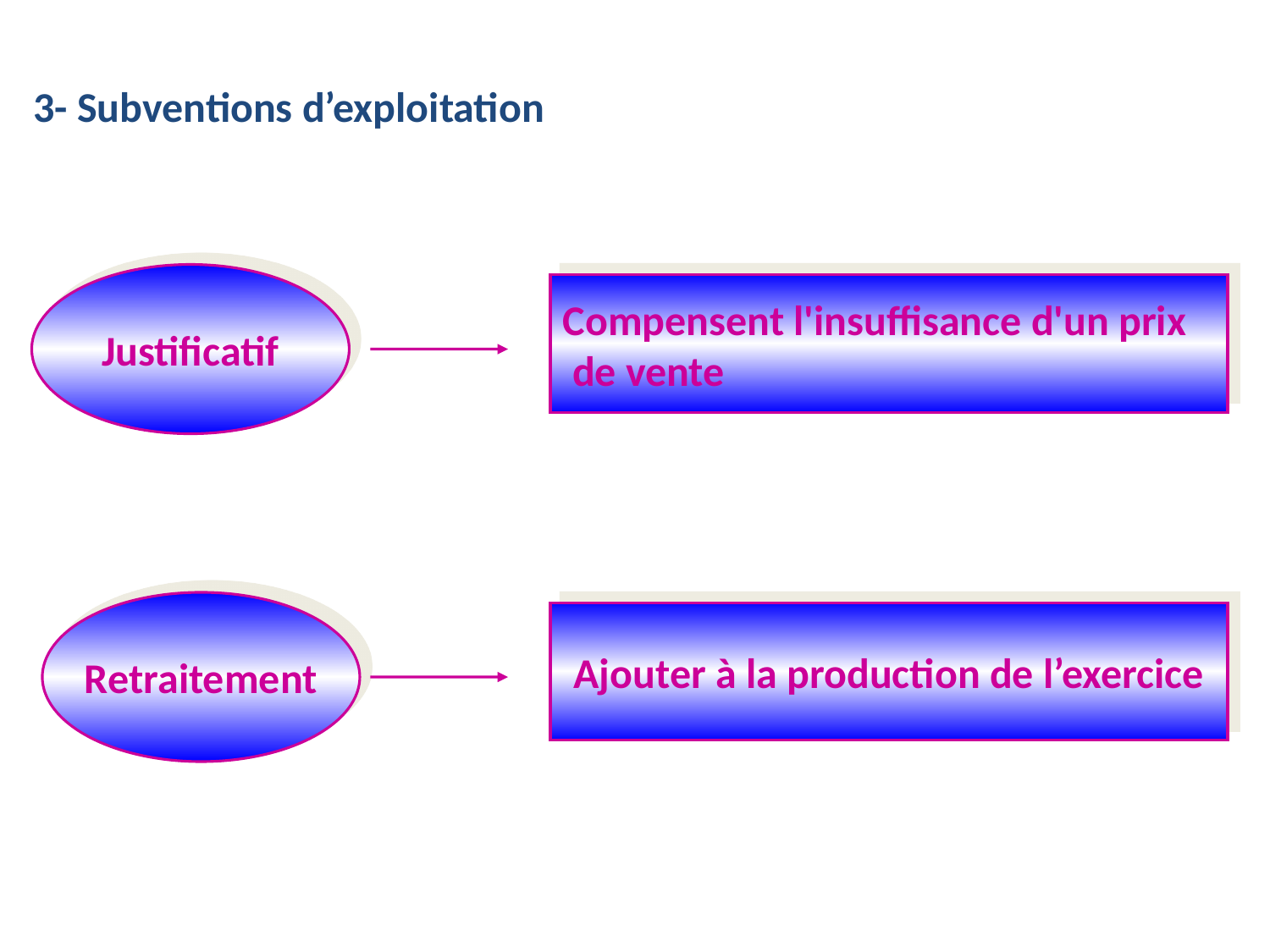

3- Subventions d’exploitation
Justificatif

Compensent l'insuffisance d'un prix
 de vente

Retraitement
Ajouter à la production de l’exercice